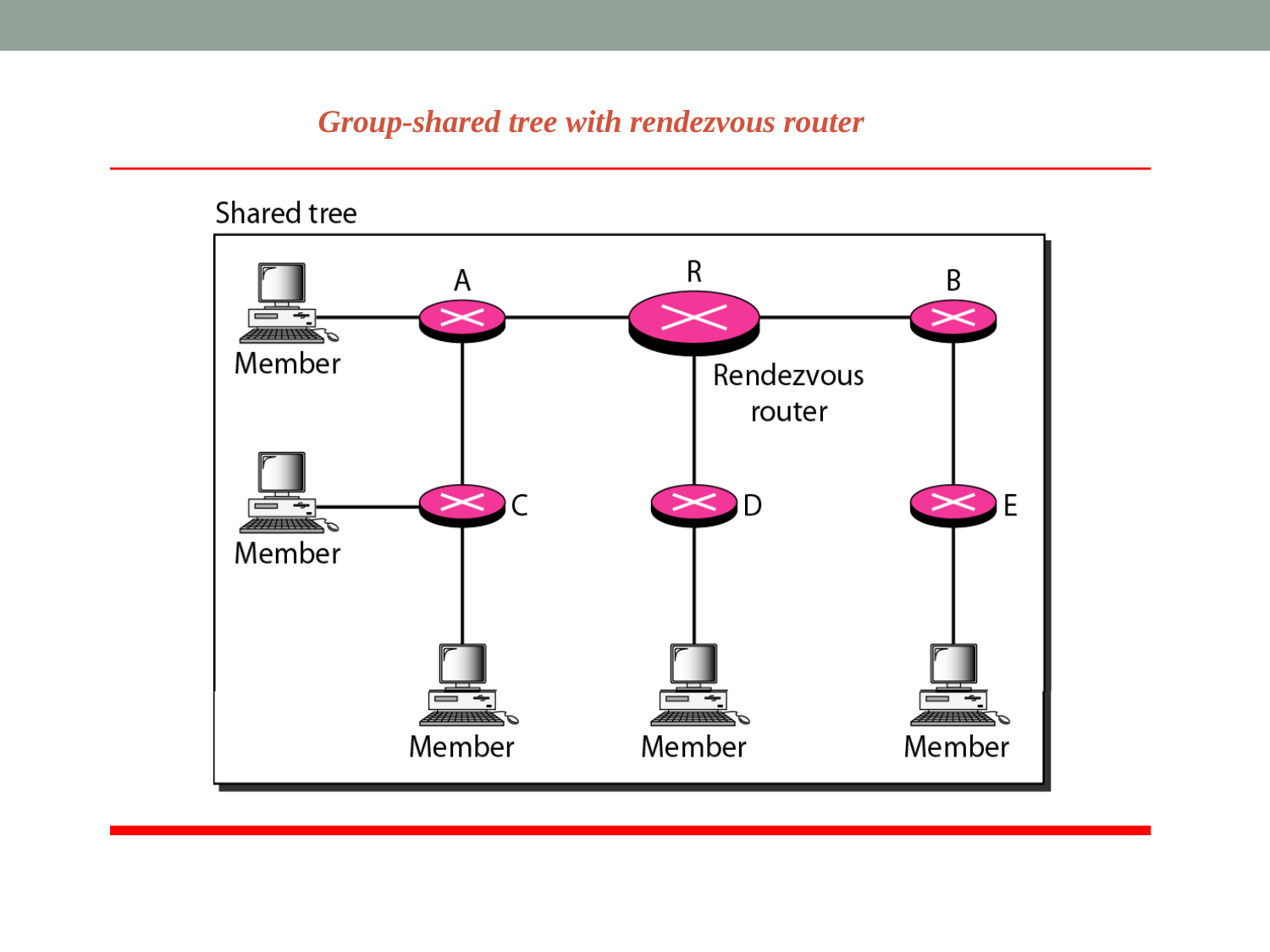

# Group-shared tree with rendezvous router

22.19